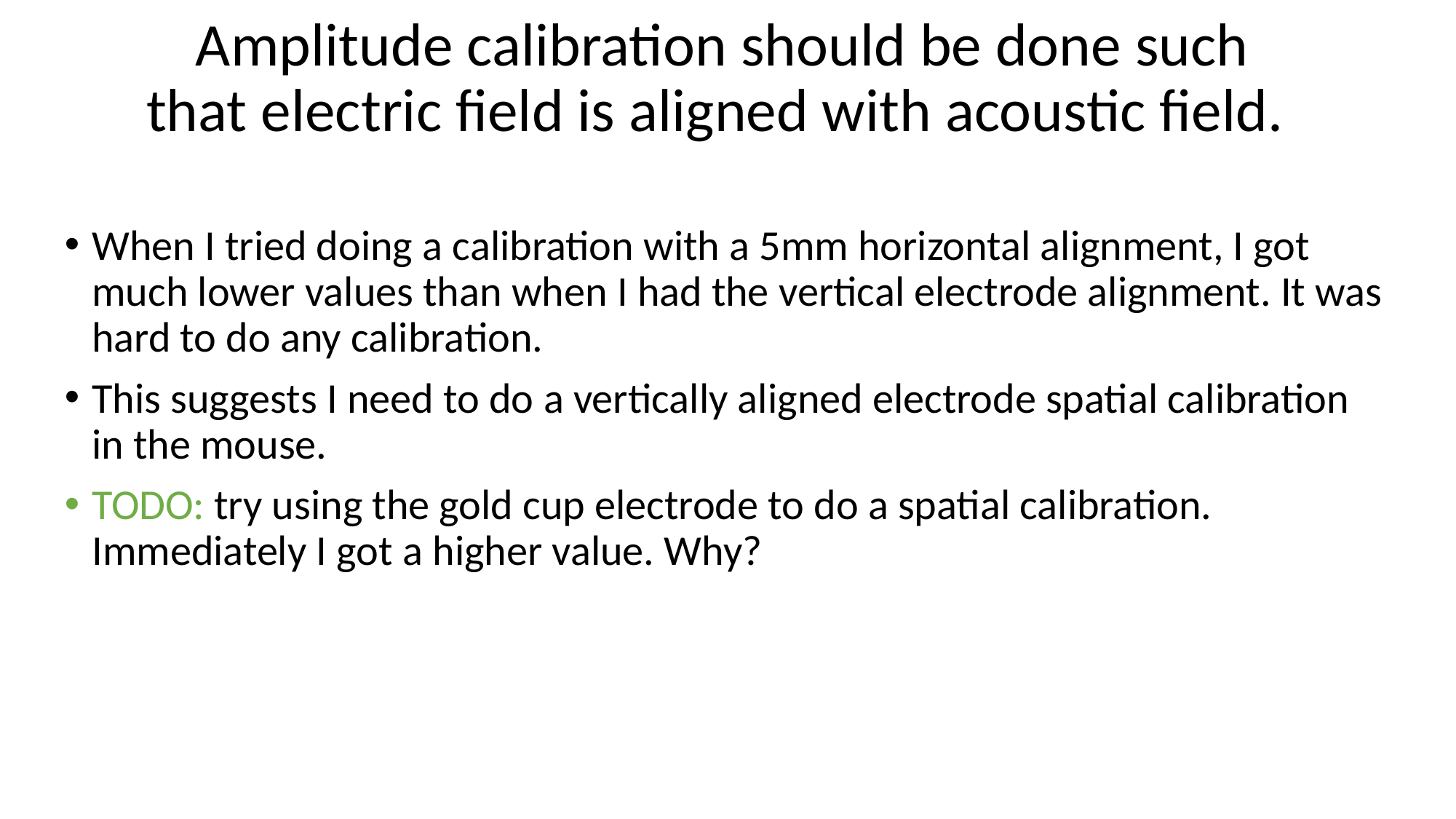

# Amplitude calibration should be done such that electric field is aligned with acoustic field.
When I tried doing a calibration with a 5mm horizontal alignment, I got  much lower values than when I had the vertical electrode alignment. It was hard to do any calibration.
This suggests I need to do a vertically aligned electrode spatial calibration in the mouse.
TODO: try using the gold cup electrode to do a spatial calibration. Immediately I got a higher value. Why?